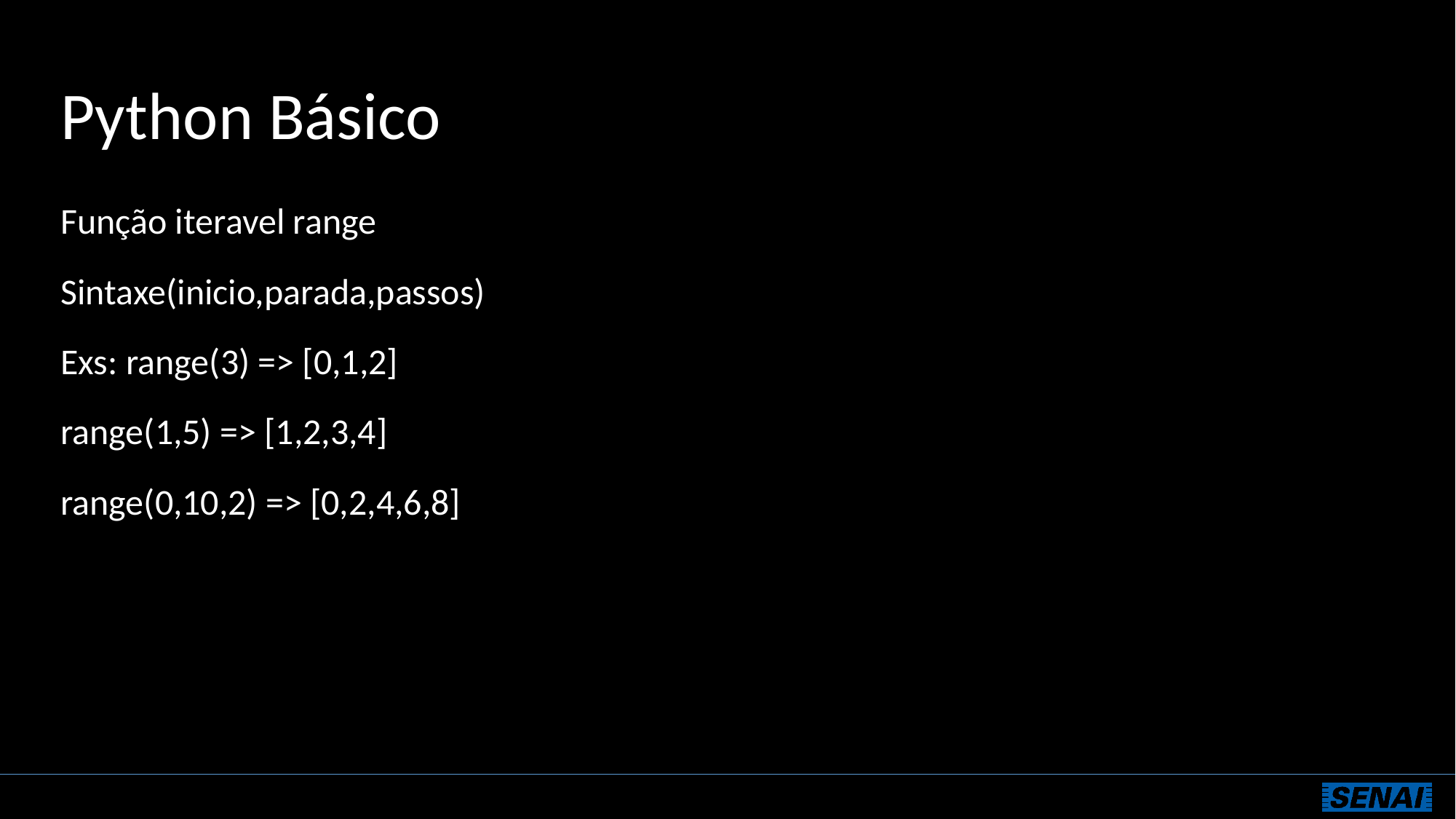

# Python Básico

Função iteravel range

Sintaxe(inicio,parada,passos)

Exs: range(3) => [0,1,2]

range(1,5) => [1,2,3,4]

range(0,10,2) => [0,2,4,6,8]